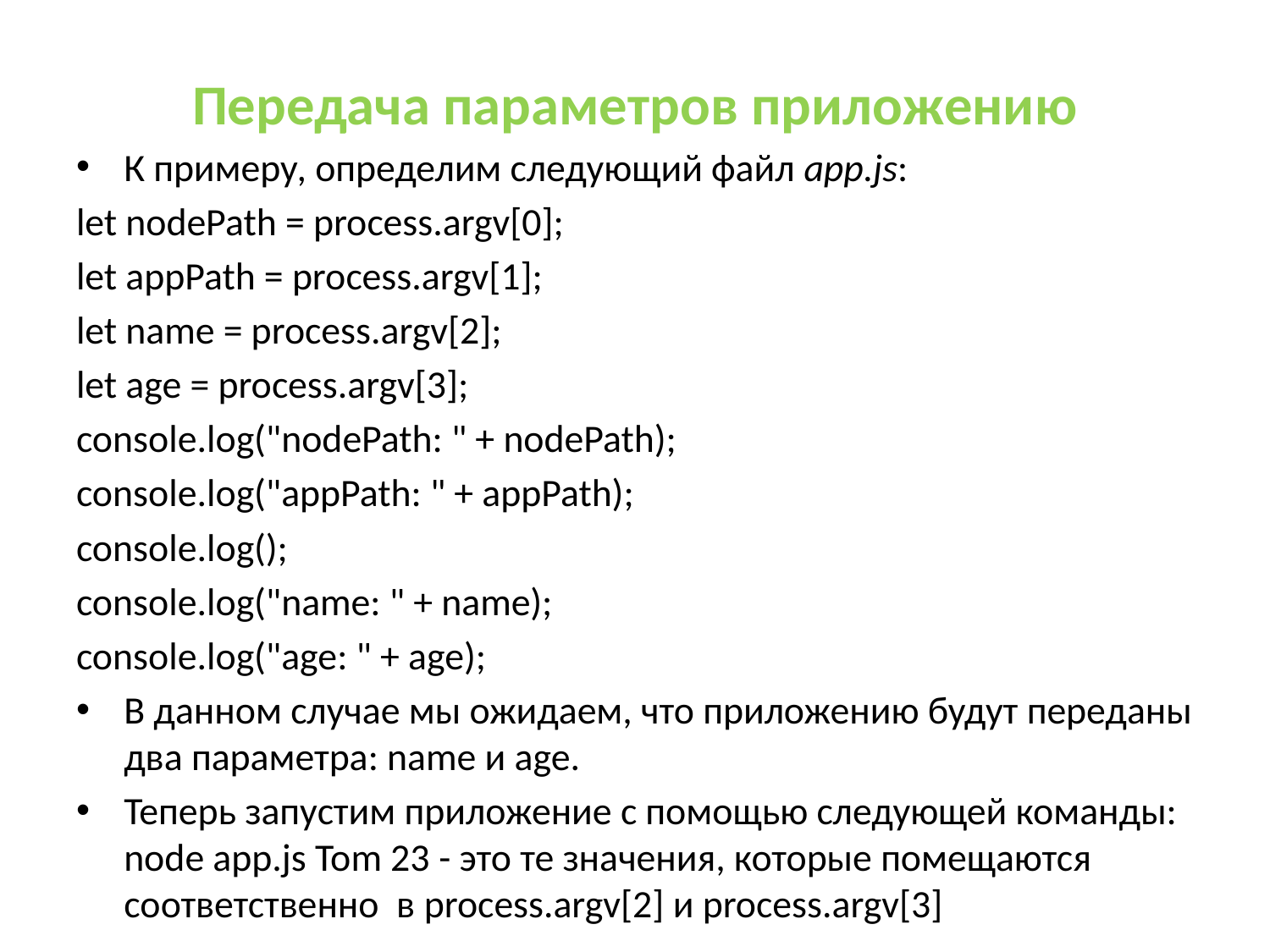

# Передача параметров приложению
К примеру, определим следующий файл app.js:
let nodePath = process.argv[0];
let appPath = process.argv[1];
let name = process.argv[2];
let age = process.argv[3];
console.log("nodePath: " + nodePath);
console.log("appPath: " + appPath);
console.log();
console.log("name: " + name);
console.log("age: " + age);
В данном случае мы ожидаем, что приложению будут переданы два параметра: name и age.
Теперь запустим приложение с помощью следующей команды: node app.js Tom 23 - это те значения, которые помещаются соответственно  в process.argv[2] и process.argv[3]